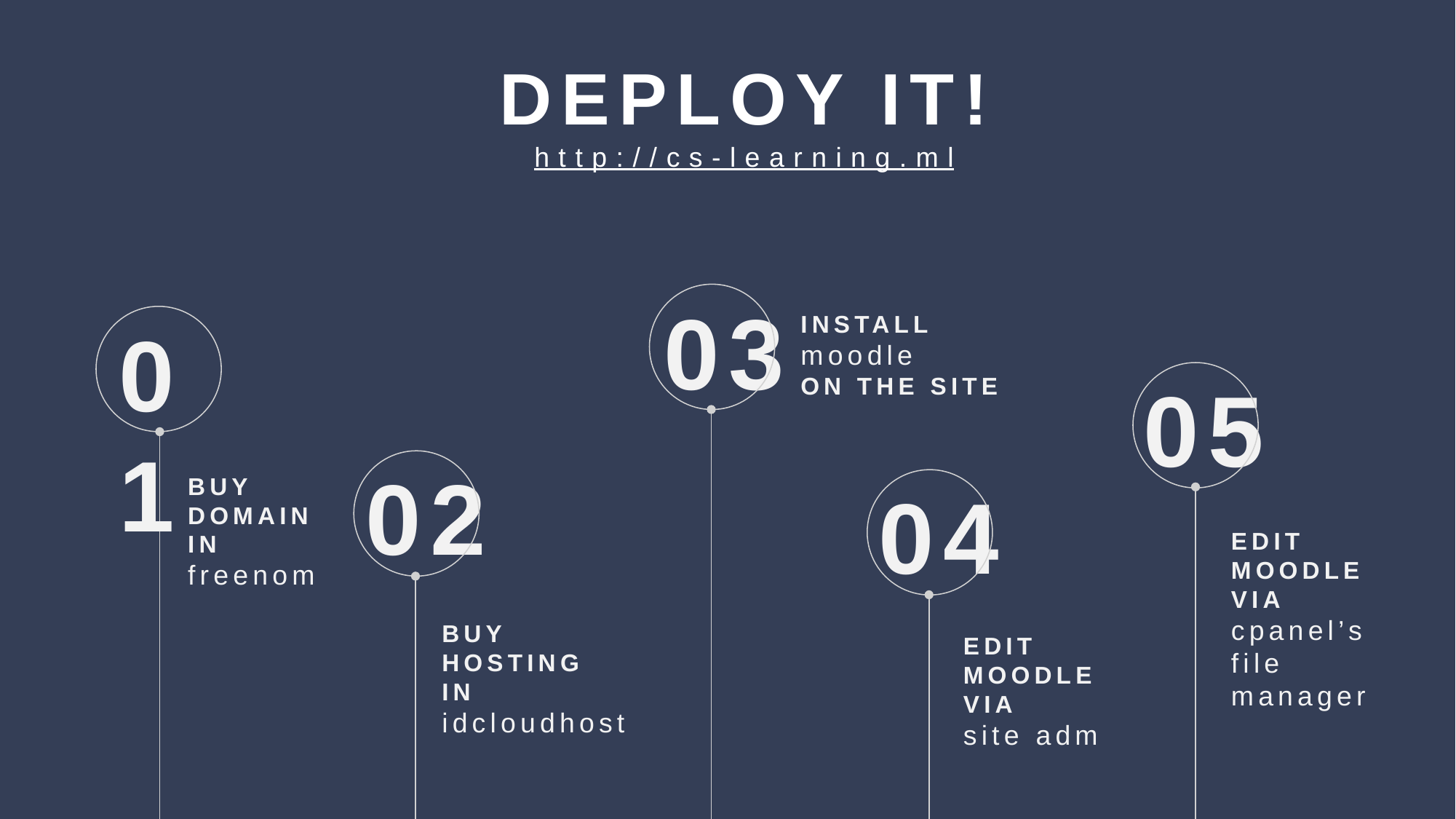

DEPLOY IT!
http://cs-learning.ml

03
INSTALL
moodle
ON THE SITE

01
05

02

BUY DOMAIN IN freenom

04

EDIT MOODLE VIA
cpanel’s file manager

BUY
HOSTING
IN idcloudhost

EDIT MOODLE VIA
site adm